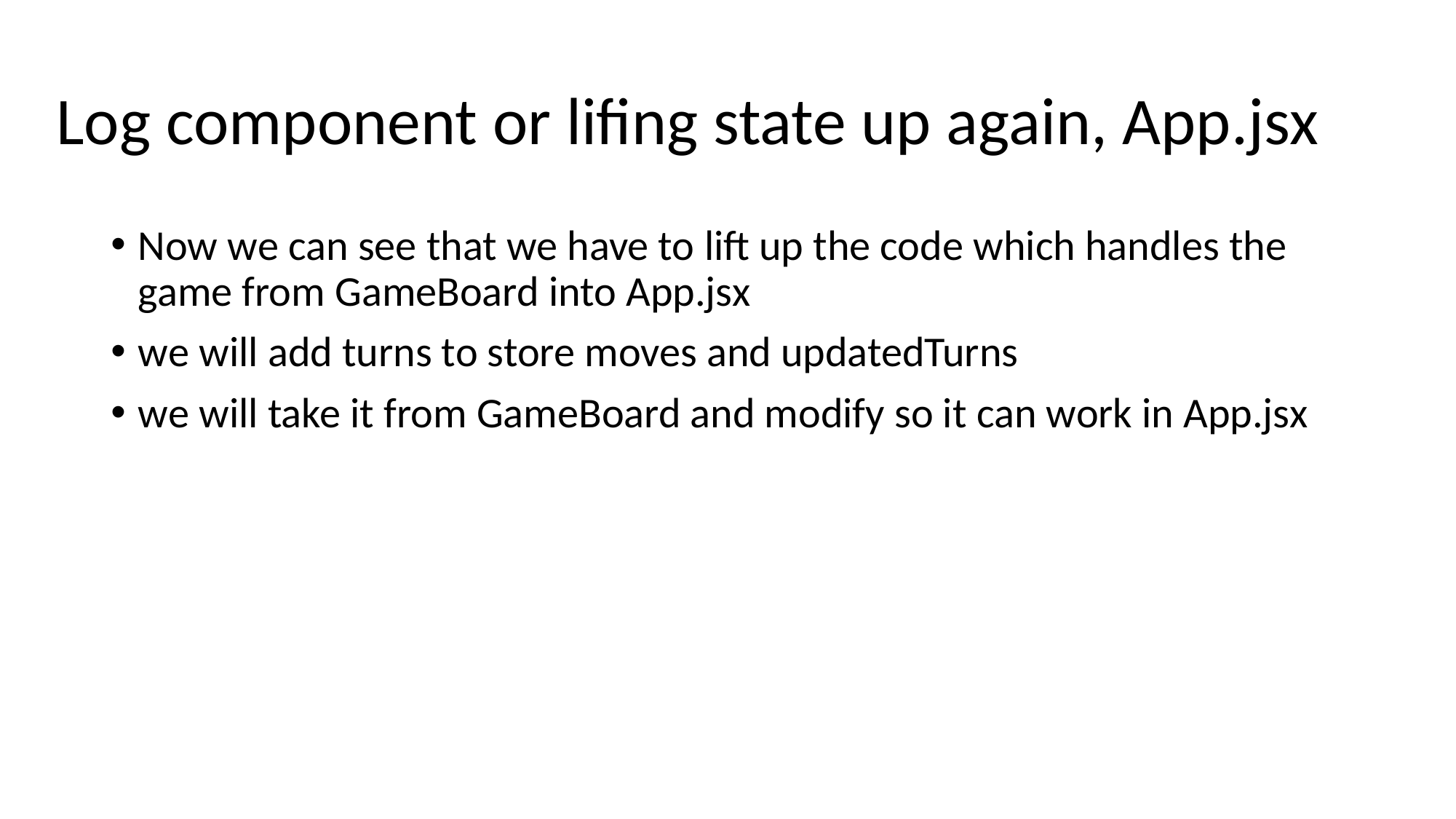

# Log component or lifing state up again, App.jsx
Now we can see that we have to lift up the code which handles the game from GameBoard into App.jsx
we will add turns to store moves and updatedTurns
we will take it from GameBoard and modify so it can work in App.jsx